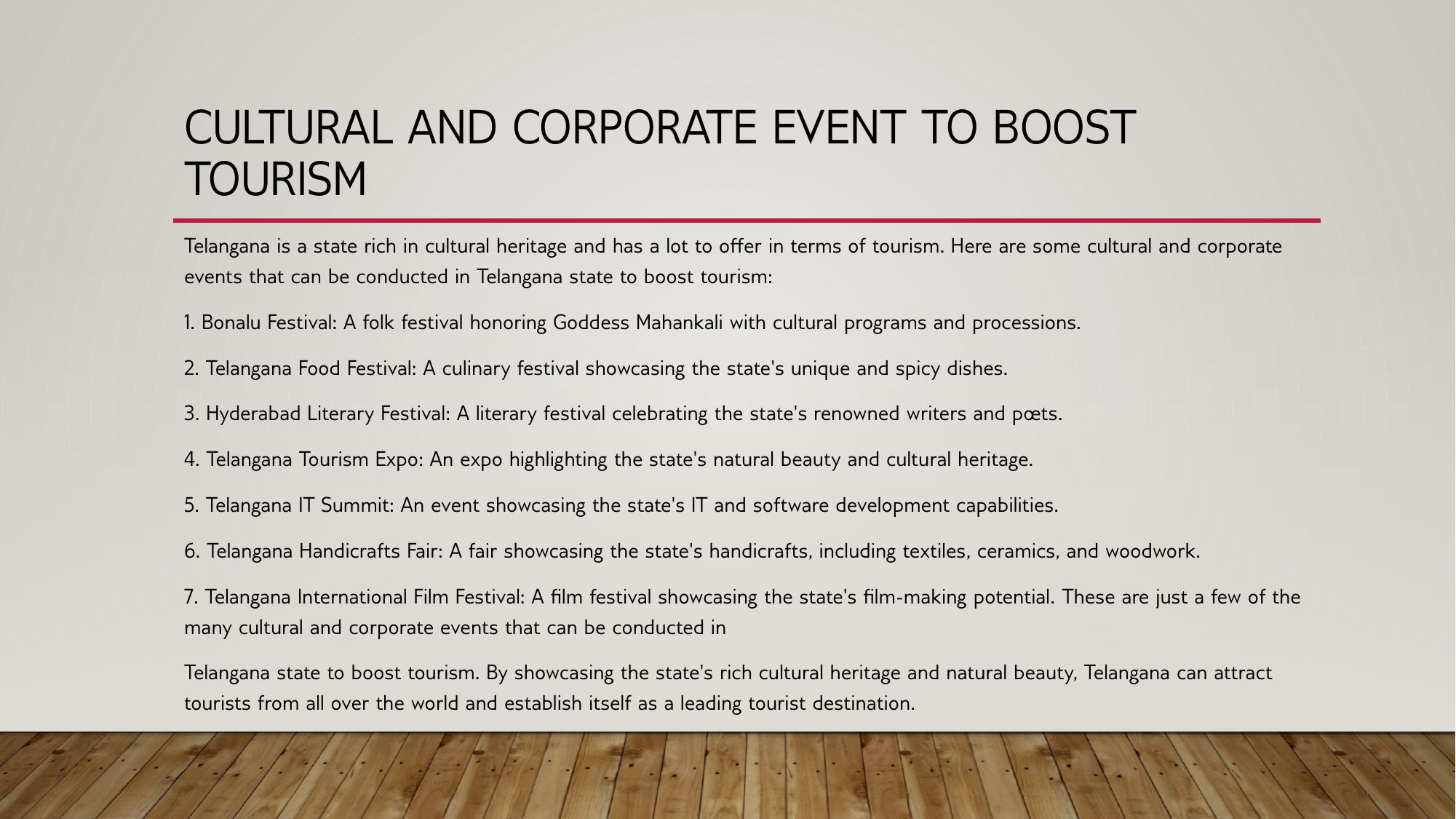

# Cultural and corporate event to boost tourism
Telangana is a state rich in cultural heritage and has a lot to offer in terms of tourism. Here are some cultural and corporate events that can be conducted in Telangana state to boost tourism:
1. Bonalu Festival: A folk festival honoring Goddess Mahankali with cultural programs and processions.
2. Telangana Food Festival: A culinary festival showcasing the state's unique and spicy dishes.
3. Hyderabad Literary Festival: A literary festival celebrating the state's renowned writers and poets.
4. Telangana Tourism Expo: An expo highlighting the state's natural beauty and cultural heritage.
5. Telangana IT Summit: An event showcasing the state's IT and software development capabilities.
6. Telangana Handicrafts Fair: A fair showcasing the state's handicrafts, including textiles, ceramics, and woodwork.
7. Telangana International Film Festival: A film festival showcasing the state's film-making potential. These are just a few of the many cultural and corporate events that can be conducted in
Telangana state to boost tourism. By showcasing the state's rich cultural heritage and natural beauty, Telangana can attract tourists from all over the world and establish itself as a leading tourist destination.